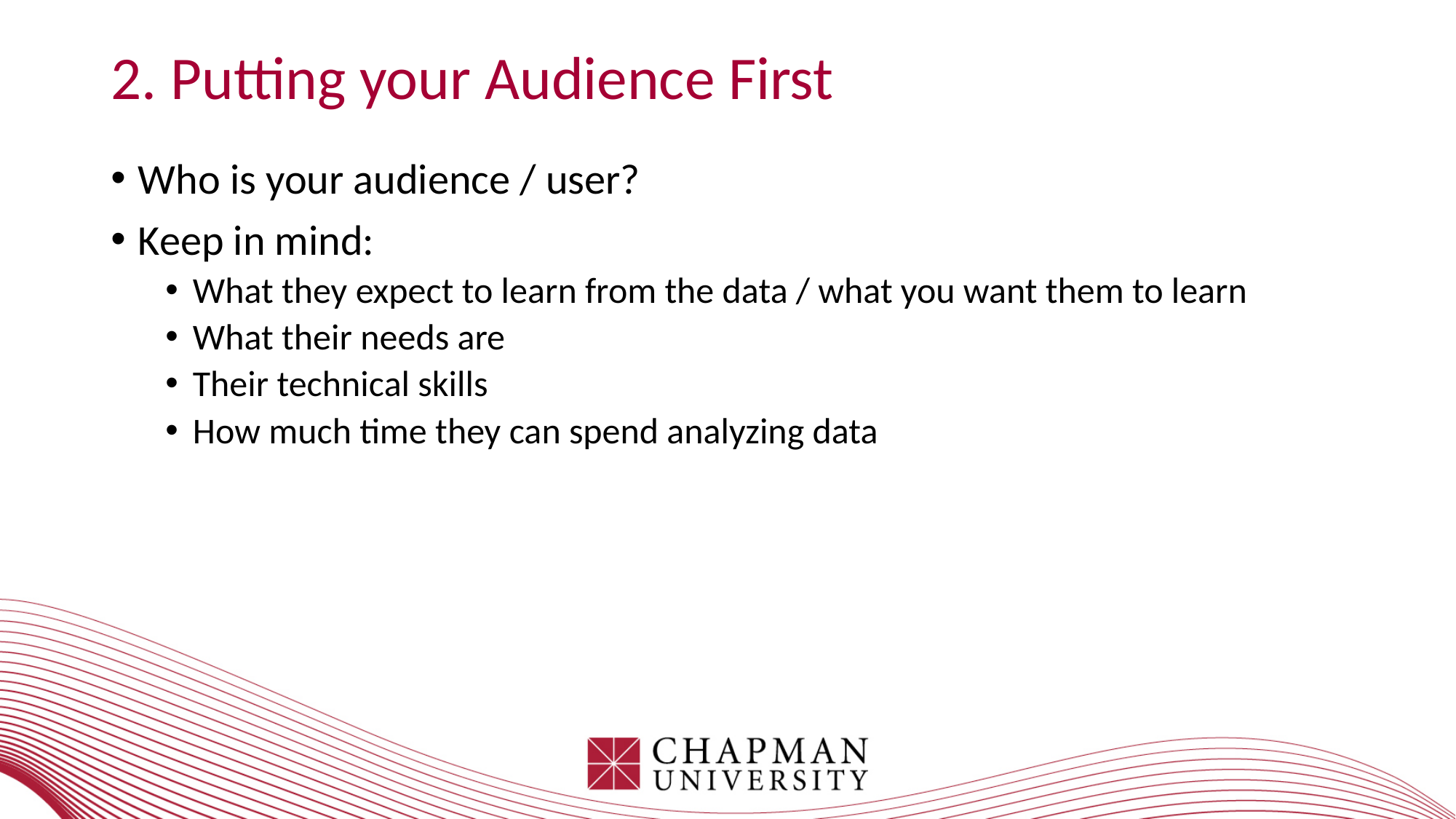

2. Putting your Audience First
Who is your audience / user?
Keep in mind:
What they expect to learn from the data / what you want them to learn
What their needs are
Their technical skills
How much time they can spend analyzing data